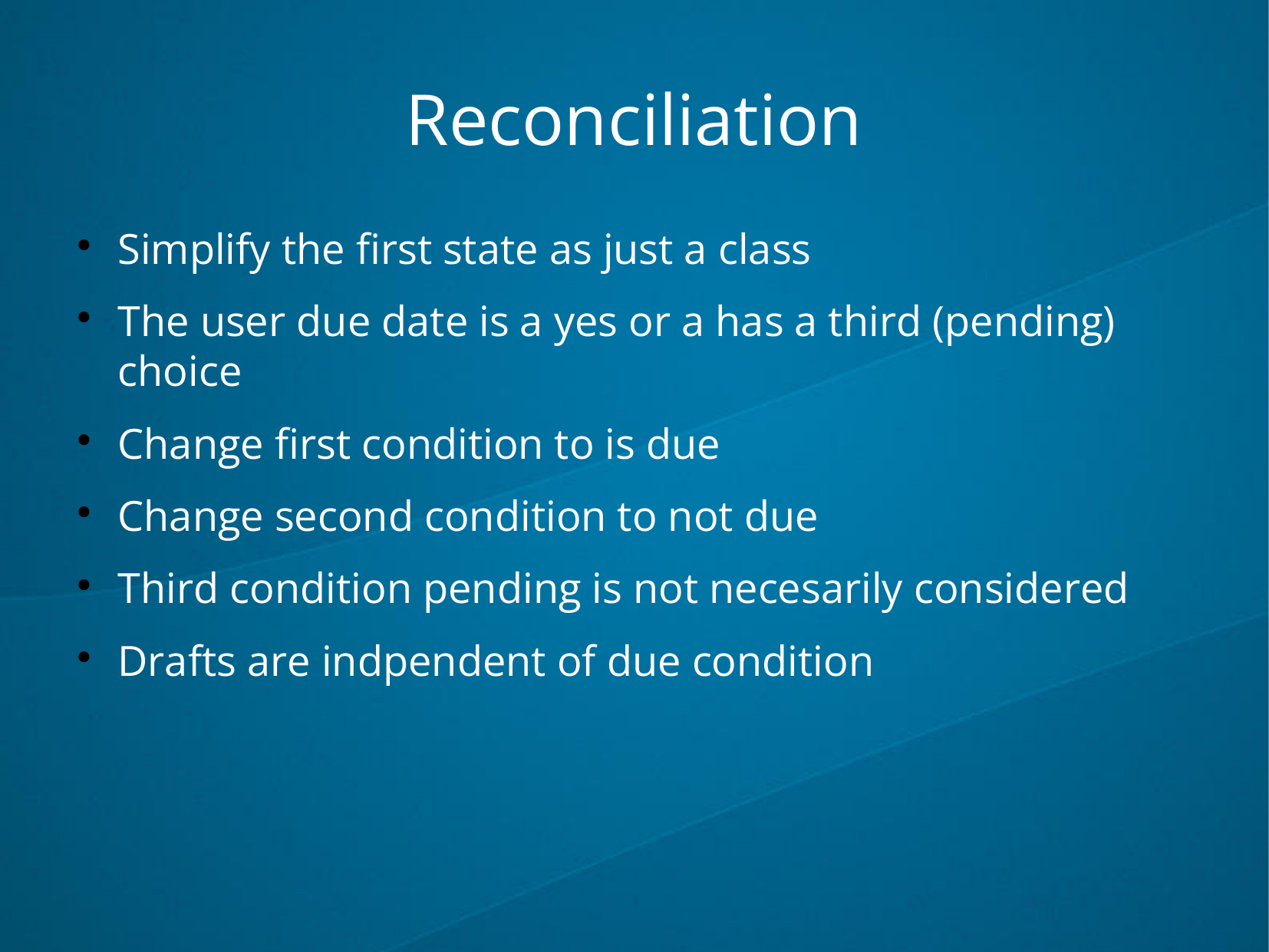

Reconciliation
Simplify the first state as just a class
The user due date is a yes or a has a third (pending) choice
Change first condition to is due
Change second condition to not due
Third condition pending is not necesarily considered
Drafts are indpendent of due condition